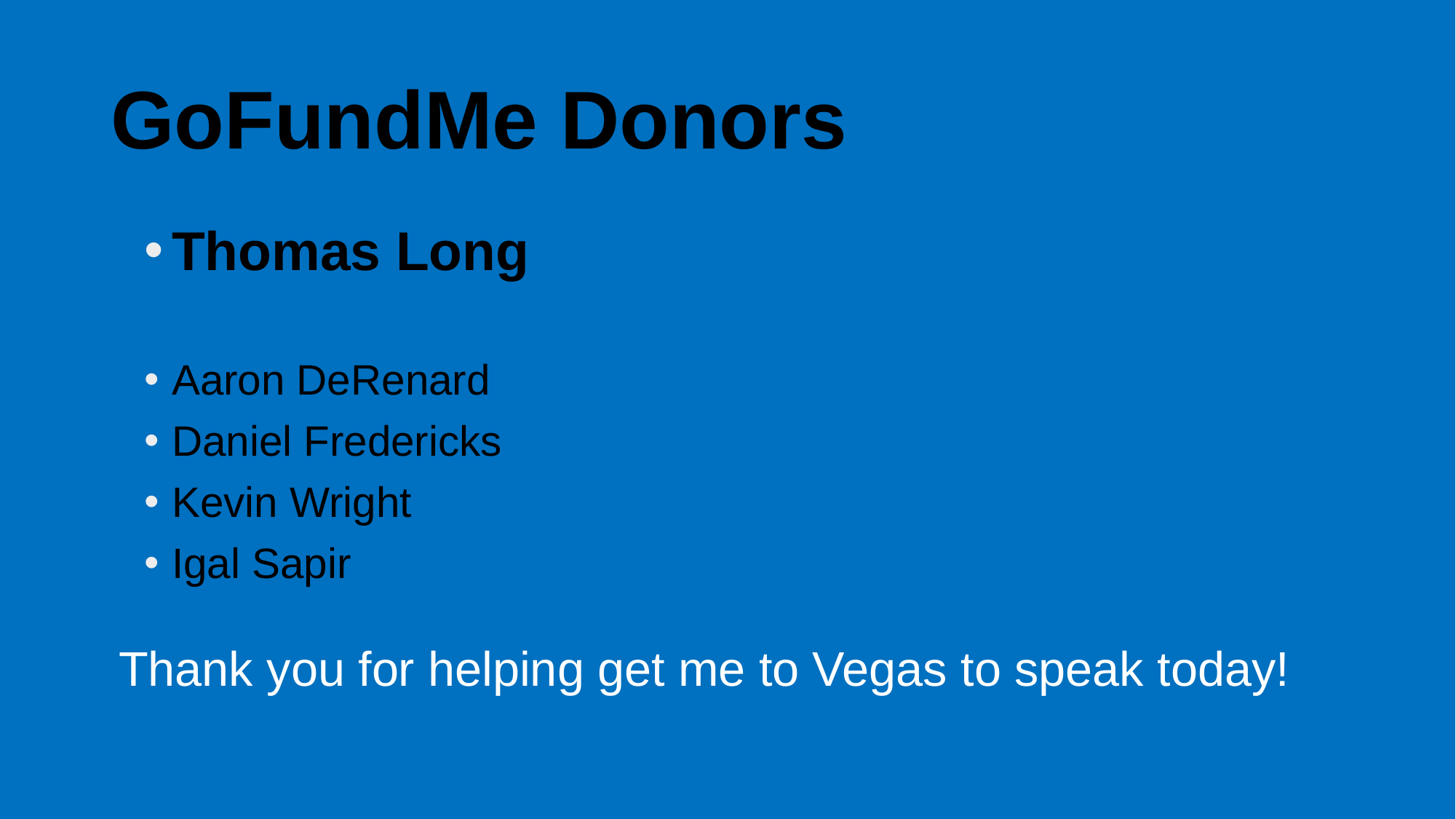

# GoFundMe Donors
Thomas Long

Aaron DeRenard
Daniel Fredericks
Kevin Wright
Igal Sapir
Thank you for helping get me to Vegas to speak today!